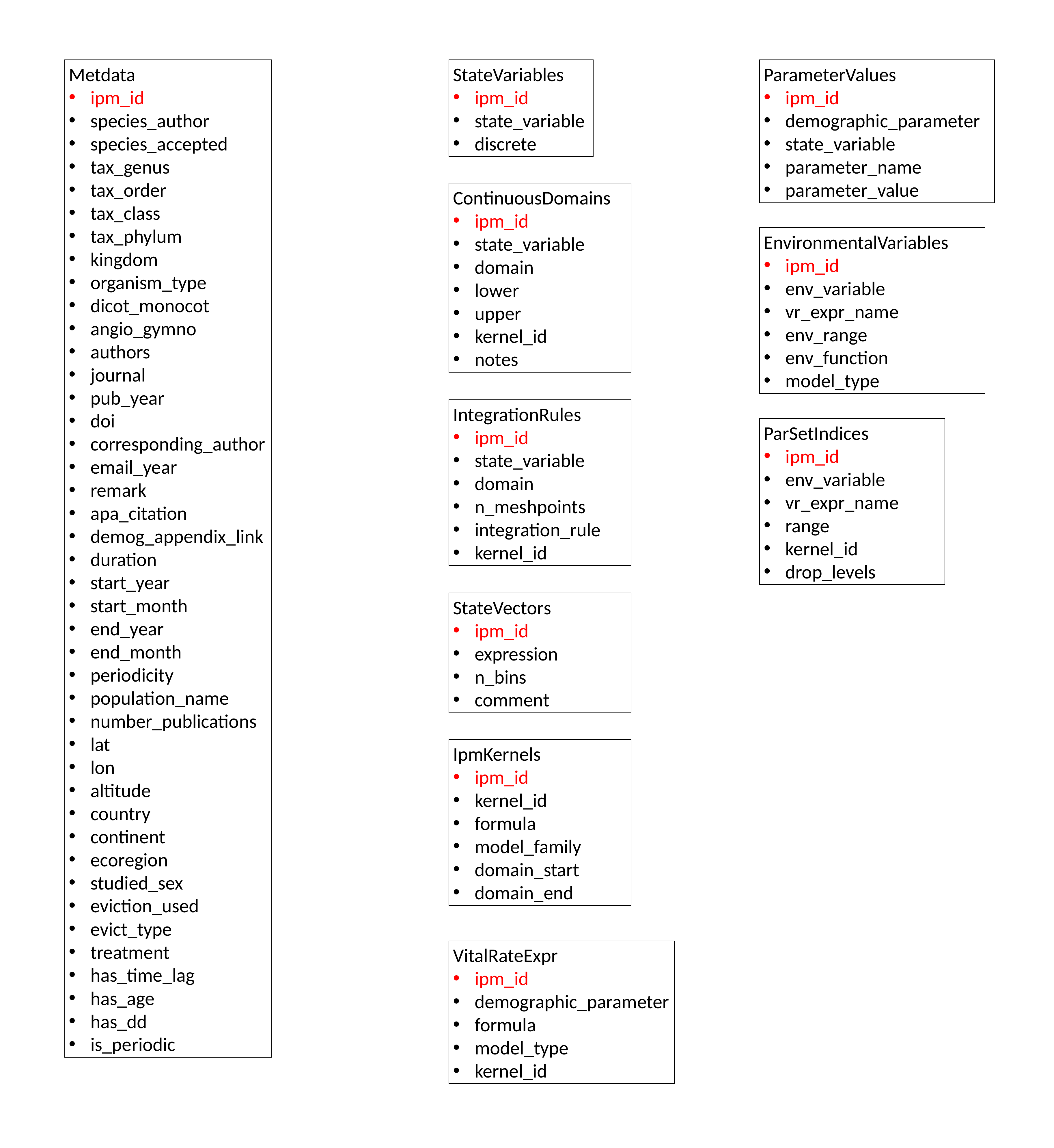

Metdata
ipm_id
species_author
species_accepted
tax_genus
tax_order
tax_class
tax_phylum
kingdom
organism_type
dicot_monocot
angio_gymno
authors
journal
pub_year
doi
corresponding_author
email_year
remark
apa_citation
demog_appendix_link
duration
start_year
start_month
end_year
end_month
periodicity
population_name
number_publications
lat
lon
altitude
country
continent
ecoregion
studied_sex
eviction_used
evict_type
treatment
has_time_lag
has_age
has_dd
is_periodic
StateVariables
ipm_id
state_variable
discrete
ParameterValues
ipm_id
demographic_parameter
state_variable
parameter_name
parameter_value
ContinuousDomains
ipm_id
state_variable
domain
lower
upper
kernel_id
notes
EnvironmentalVariables
ipm_id
env_variable
vr_expr_name
env_range
env_function
model_type
IntegrationRules
ipm_id
state_variable
domain
n_meshpoints
integration_rule
kernel_id
ParSetIndices
ipm_id
env_variable
vr_expr_name
range
kernel_id
drop_levels
StateVectors
ipm_id
expression
n_bins
comment
IpmKernels
ipm_id
kernel_id
formula
model_family
domain_start
domain_end
VitalRateExpr
ipm_id
demographic_parameter
formula
model_type
kernel_id